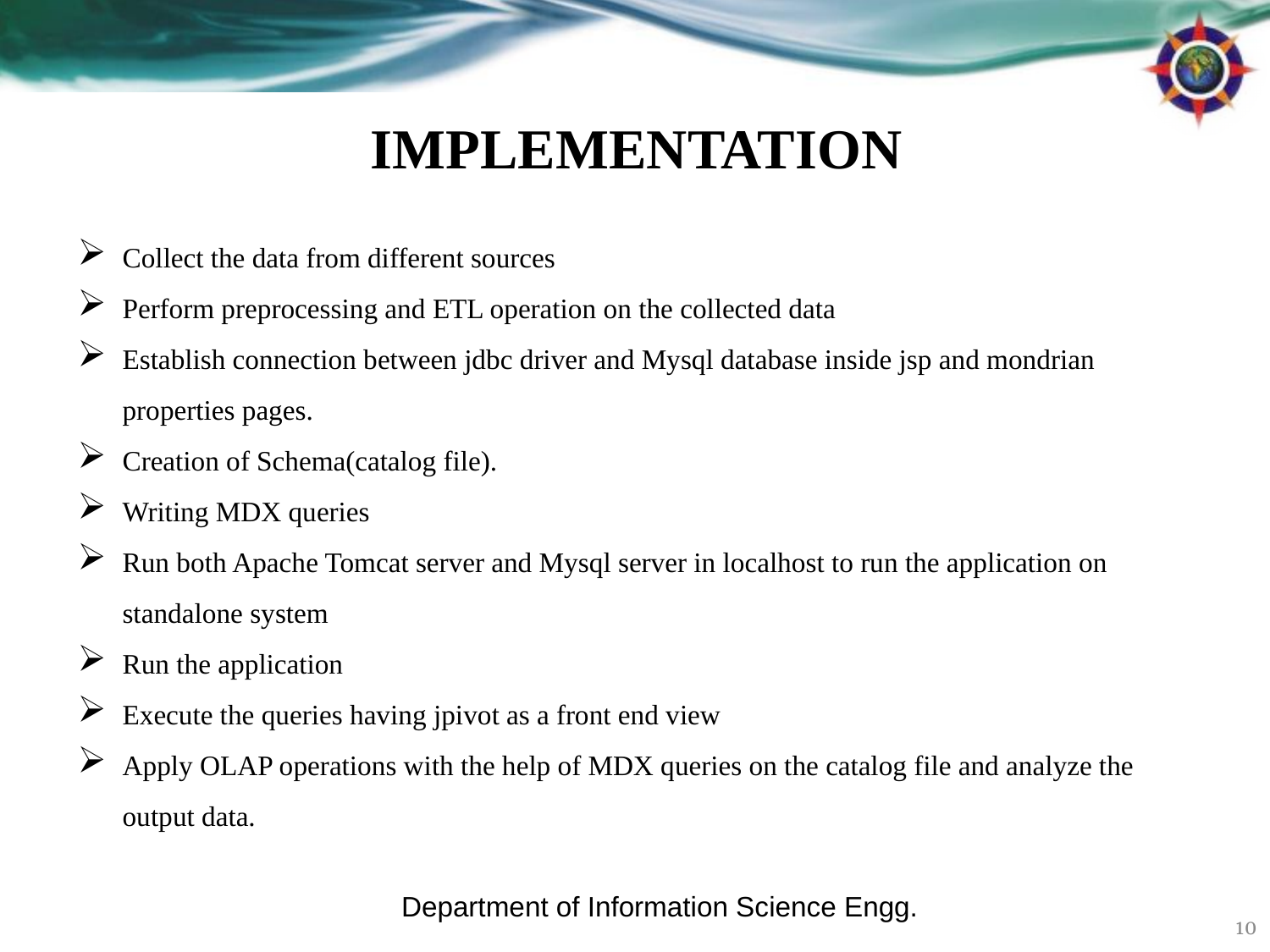

# IMPLEMENTATION
Collect the data from different sources
Perform preprocessing and ETL operation on the collected data
Establish connection between jdbc driver and Mysql database inside jsp and mondrian properties pages.
Creation of Schema(catalog file).
Writing MDX queries
Run both Apache Tomcat server and Mysql server in localhost to run the application on standalone system
Run the application
Execute the queries having jpivot as a front end view
Apply OLAP operations with the help of MDX queries on the catalog file and analyze the output data.

Department of Information Science Engg.
10